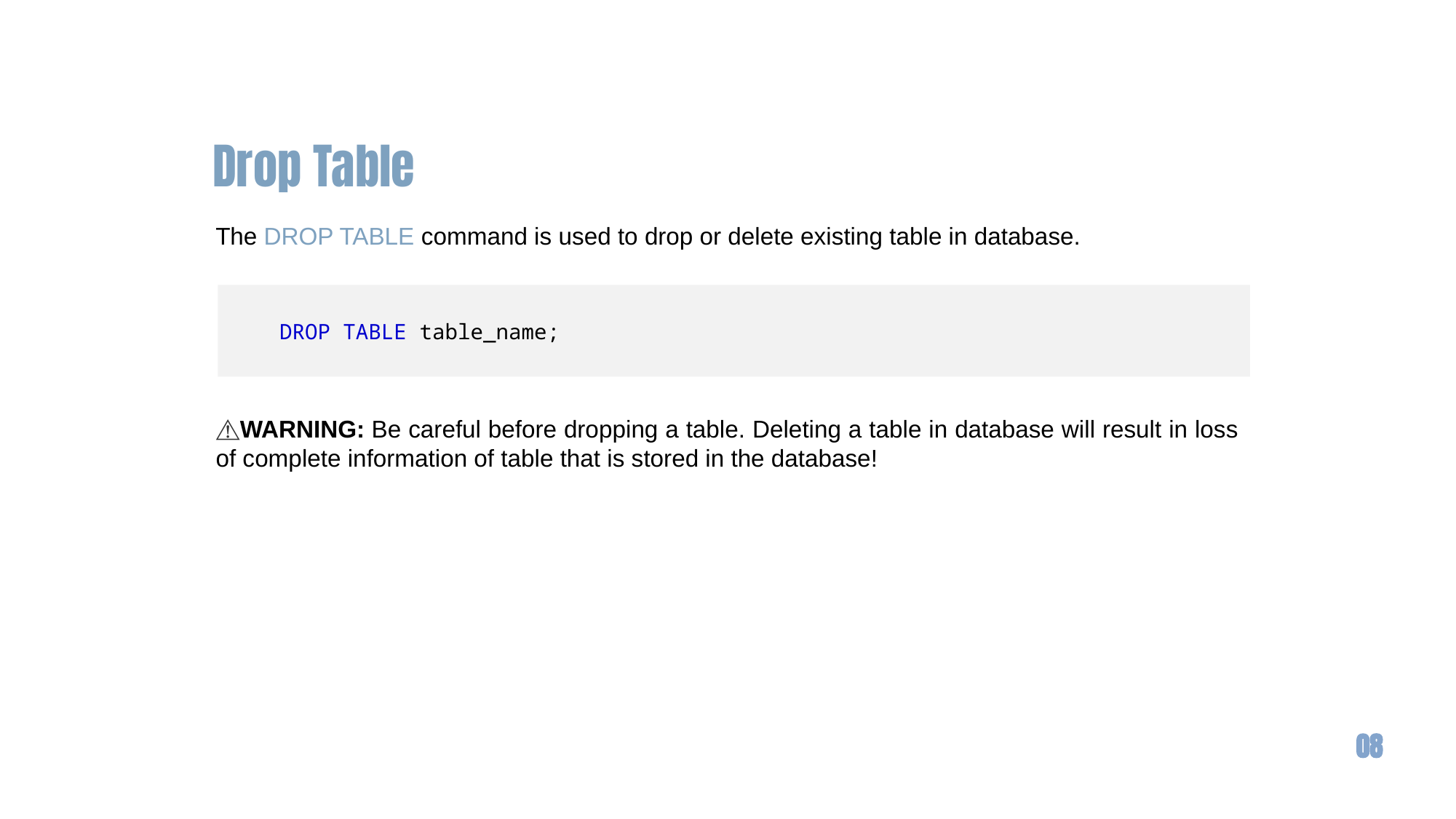

Drop Table
The DROP TABLE command is used to drop or delete existing table in database.
    DROP TABLE table_name;
⚠️WARNING: Be careful before dropping a table. Deleting a table in database will result in loss of complete information of table that is stored in the database!
08